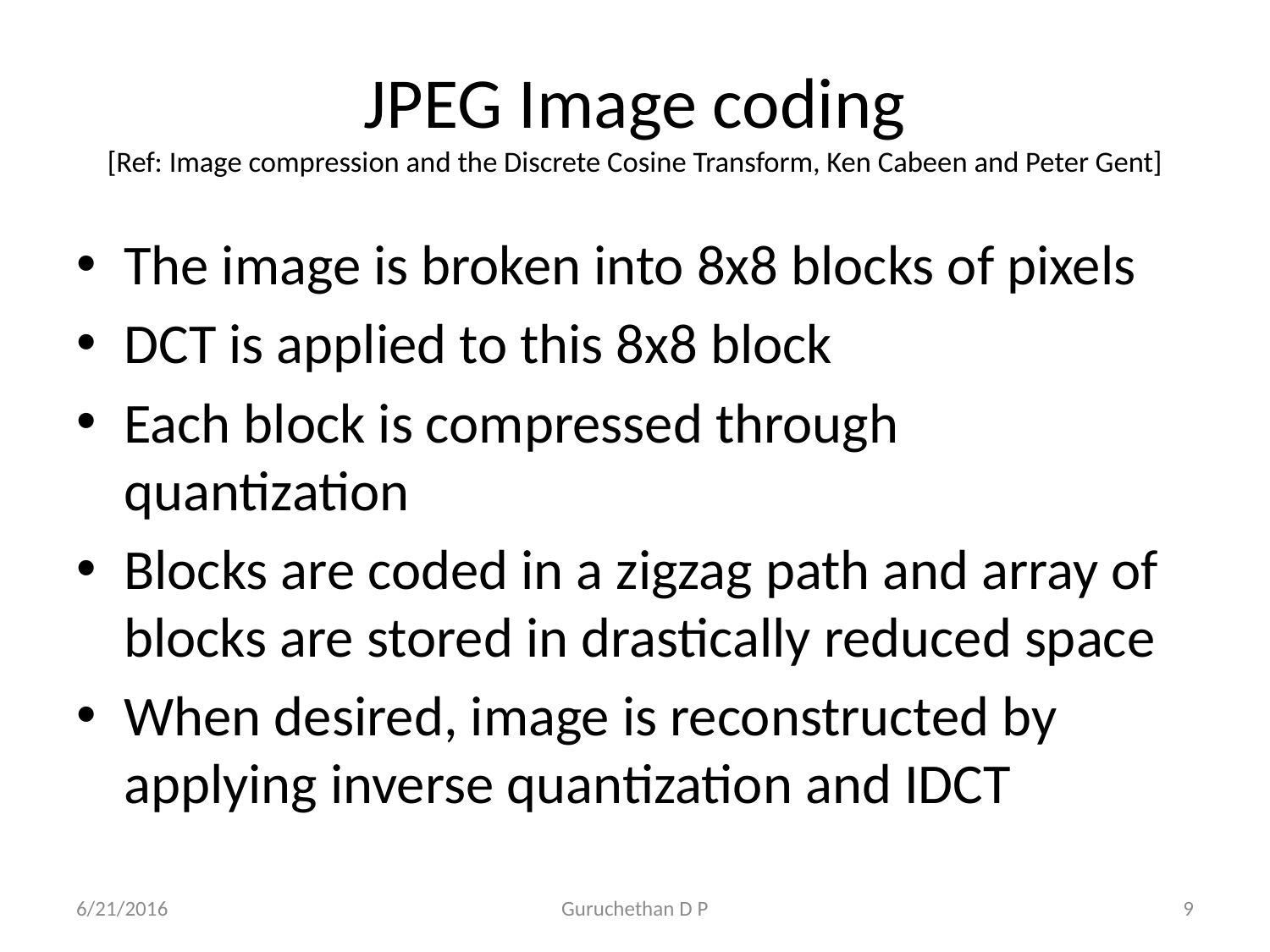

# JPEG Image coding [Ref: Image compression and the Discrete Cosine Transform, Ken Cabeen and Peter Gent]
The image is broken into 8x8 blocks of pixels
DCT is applied to this 8x8 block
Each block is compressed through quantization
Blocks are coded in a zigzag path and array of blocks are stored in drastically reduced space
When desired, image is reconstructed by applying inverse quantization and IDCT
6/21/2016
Guruchethan D P
9